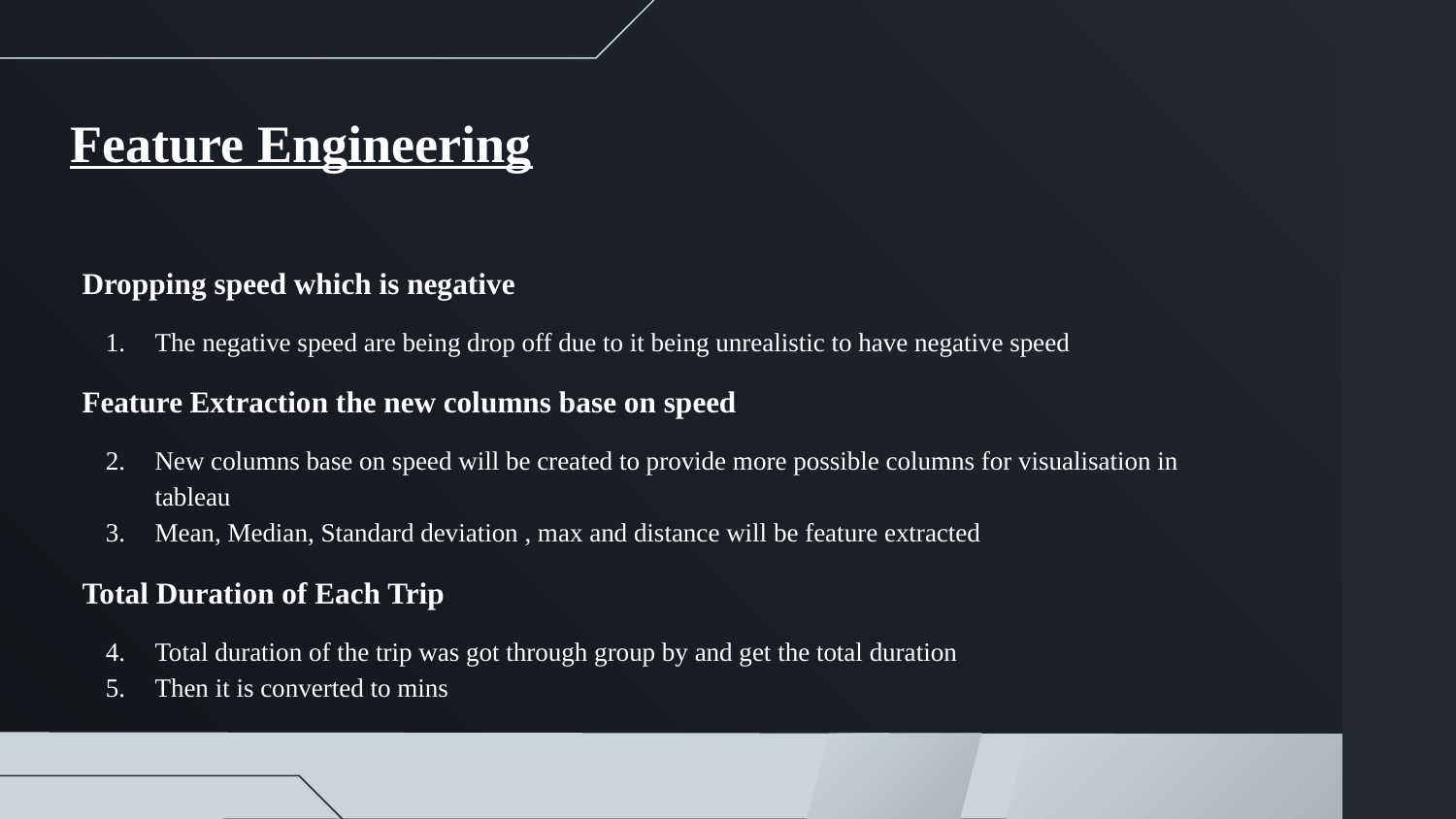

Feature Engineering

Dropping speed which is negative
The negative speed are being drop off due to it being unrealistic to have negative speed
Feature Extraction the new columns base on speed
New columns base on speed will be created to provide more possible columns for visualisation in tableau
Mean, Median, Standard deviation , max and distance will be feature extracted
Total Duration of Each Trip
Total duration of the trip was got through group by and get the total duration
Then it is converted to mins